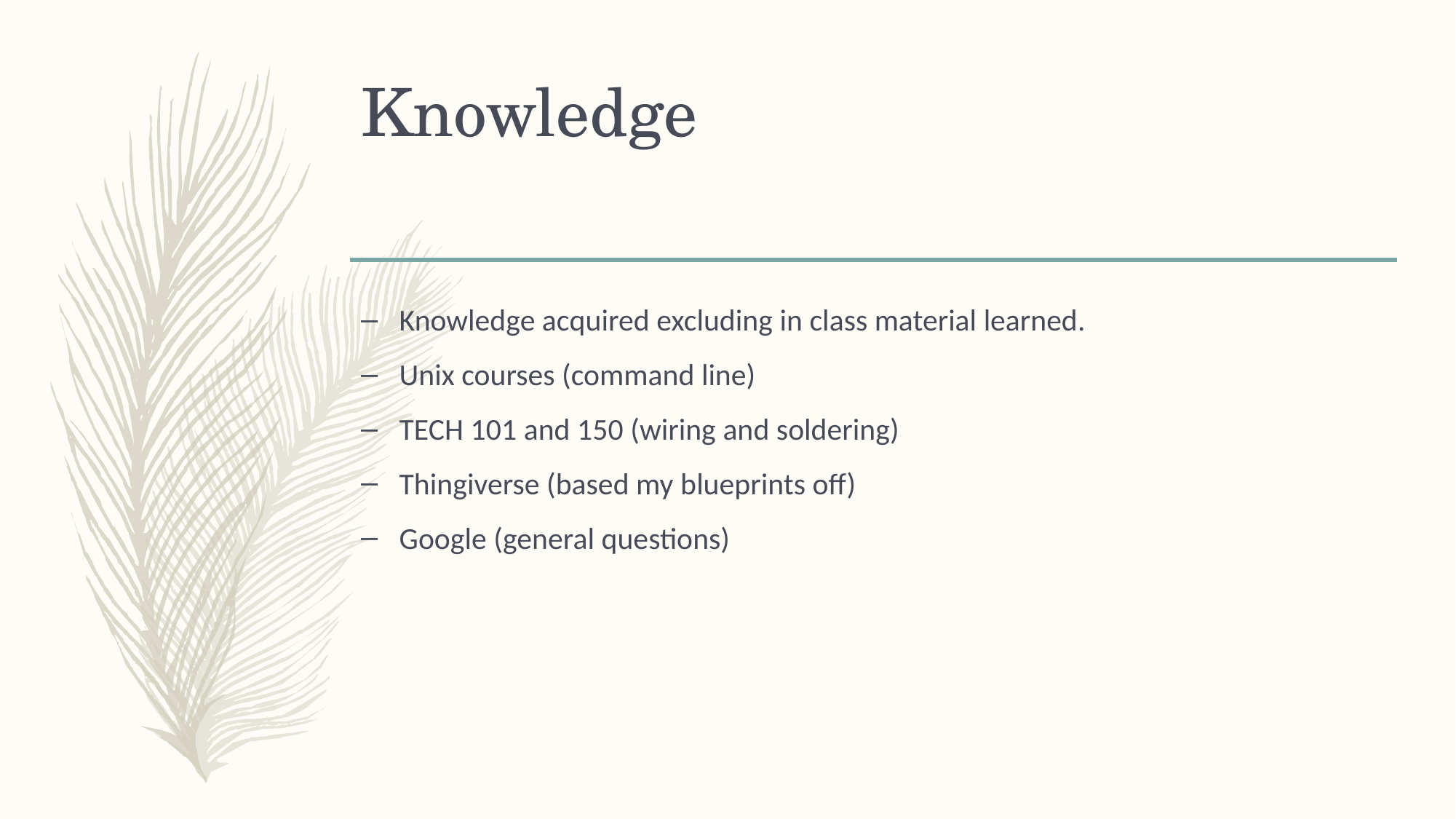

# Knowledge
Knowledge acquired excluding in class material learned.
Unix courses (command line)
TECH 101 and 150 (wiring and soldering)
Thingiverse (based my blueprints off)
Google (general questions)